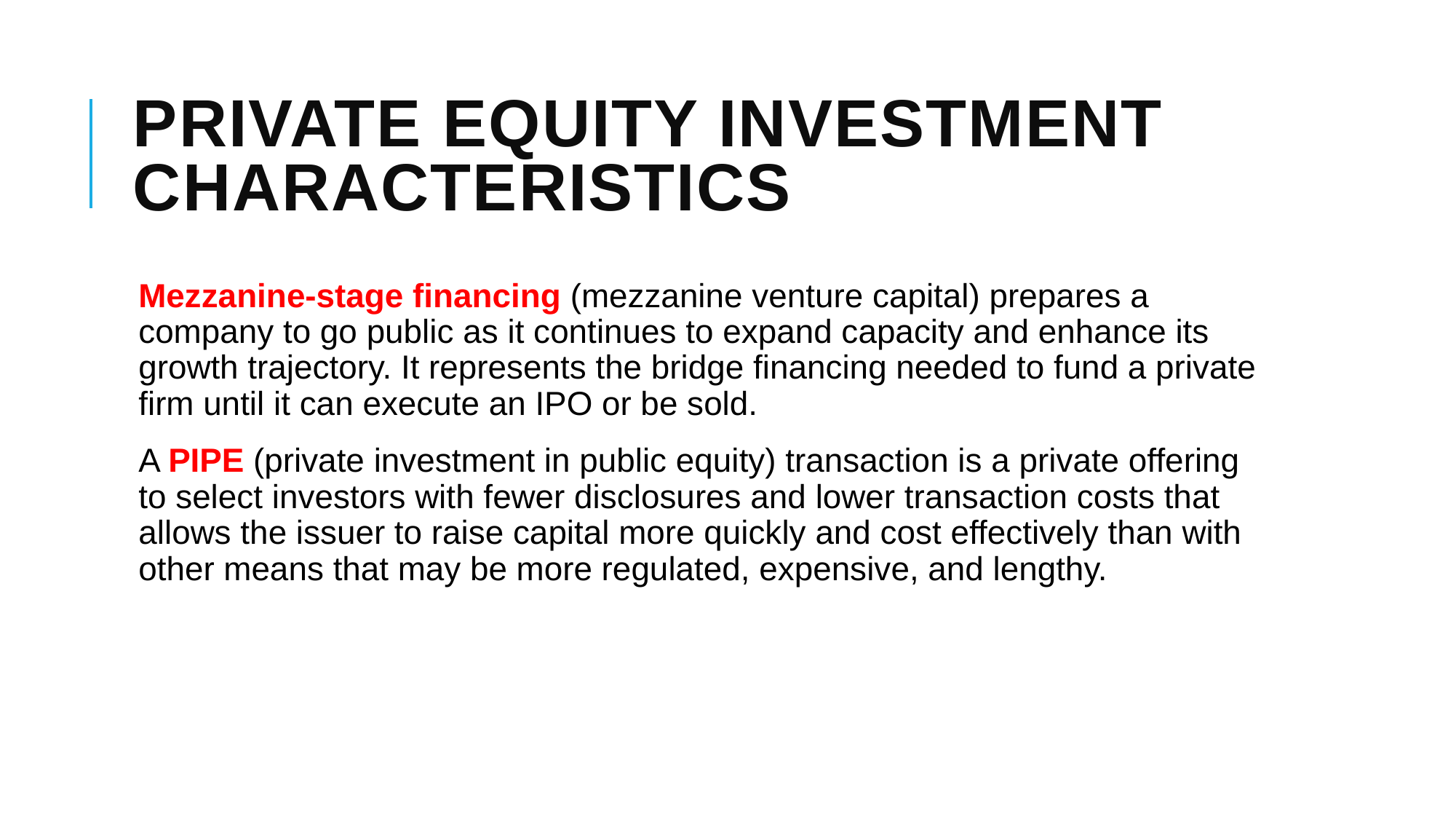

# PRIVATE EQUITY INVESTMENT CHARACTERISTICS
Mezzanine-stage financing (mezzanine venture capital) prepares a company to go public as it continues to expand capacity and enhance its growth trajectory. It represents the bridge financing needed to fund a private firm until it can execute an IPO or be sold.
A PIPE (private investment in public equity) transaction is a private offering to select investors with fewer disclosures and lower transaction costs that allows the issuer to raise capital more quickly and cost effectively than with other means that may be more regulated, expensive, and lengthy.